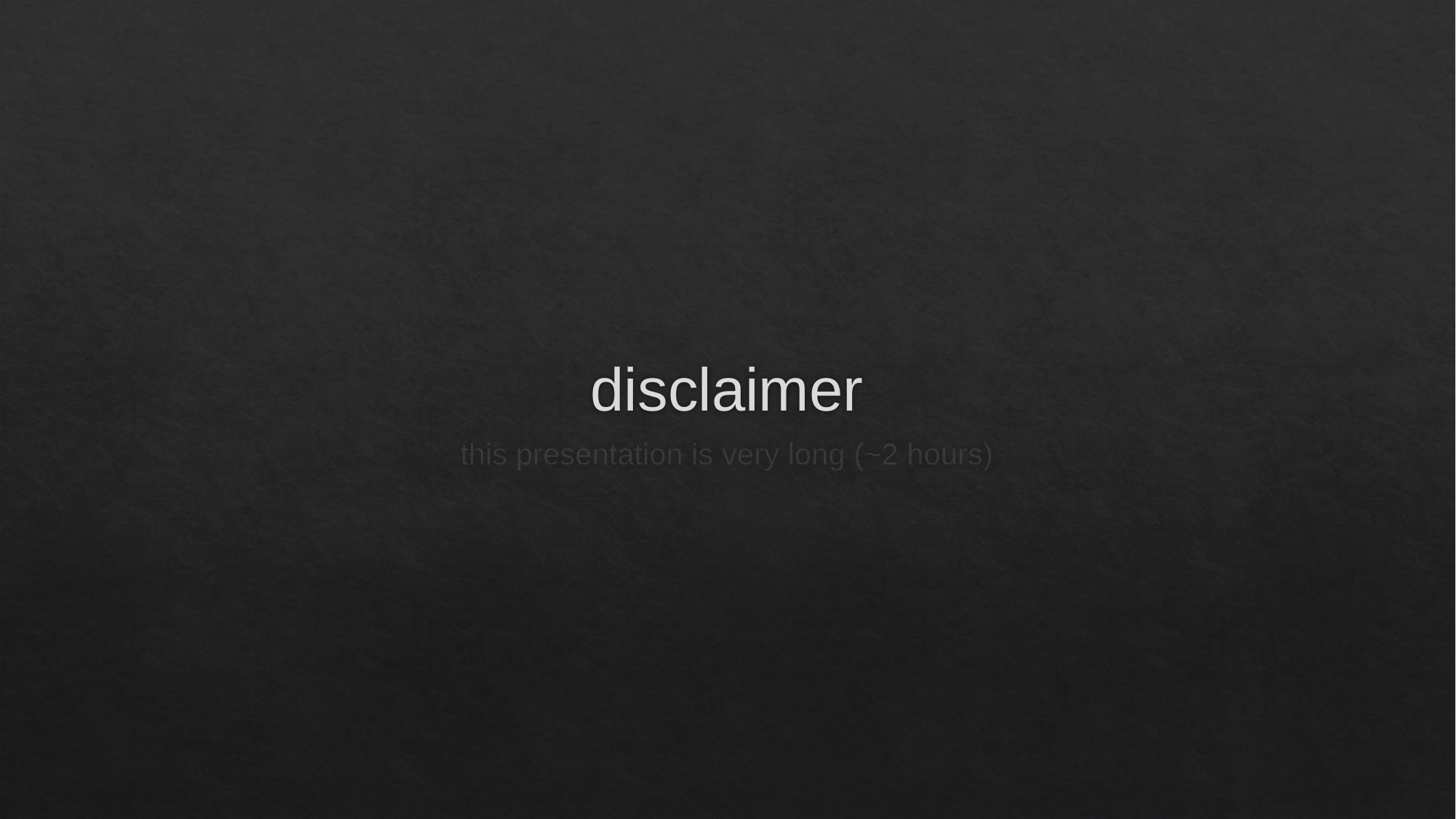

# disclaimer
this presentation is very long (~2 hours)